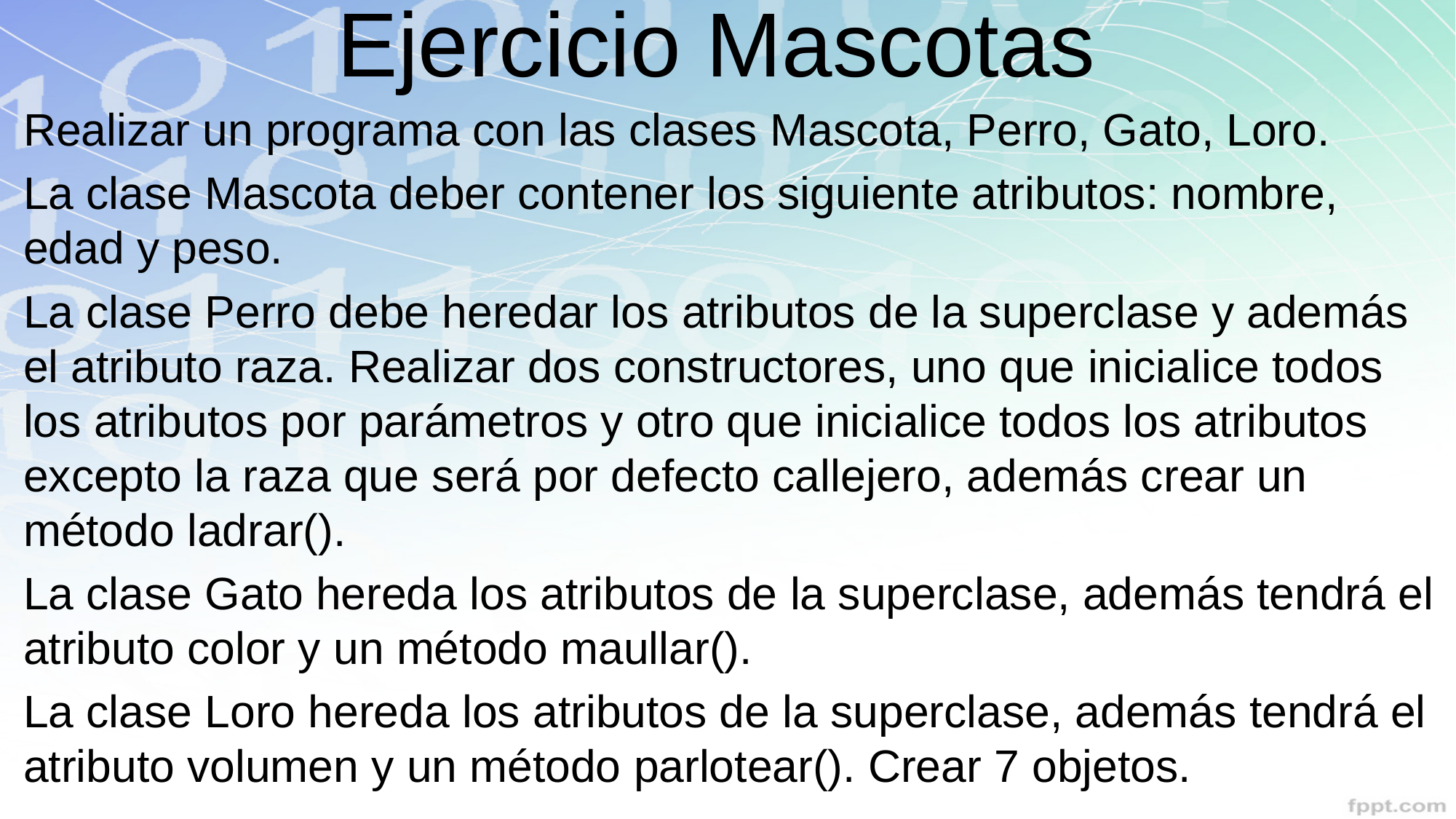

# Ejercicio Mascotas
Realizar un programa con las clases Mascota, Perro, Gato, Loro.
La clase Mascota deber contener los siguiente atributos: nombre, edad y peso.
La clase Perro debe heredar los atributos de la superclase y además el atributo raza. Realizar dos constructores, uno que inicialice todos los atributos por parámetros y otro que inicialice todos los atributos excepto la raza que será por defecto callejero, además crear un método ladrar().
La clase Gato hereda los atributos de la superclase, además tendrá el atributo color y un método maullar().
La clase Loro hereda los atributos de la superclase, además tendrá el atributo volumen y un método parlotear(). Crear 7 objetos.